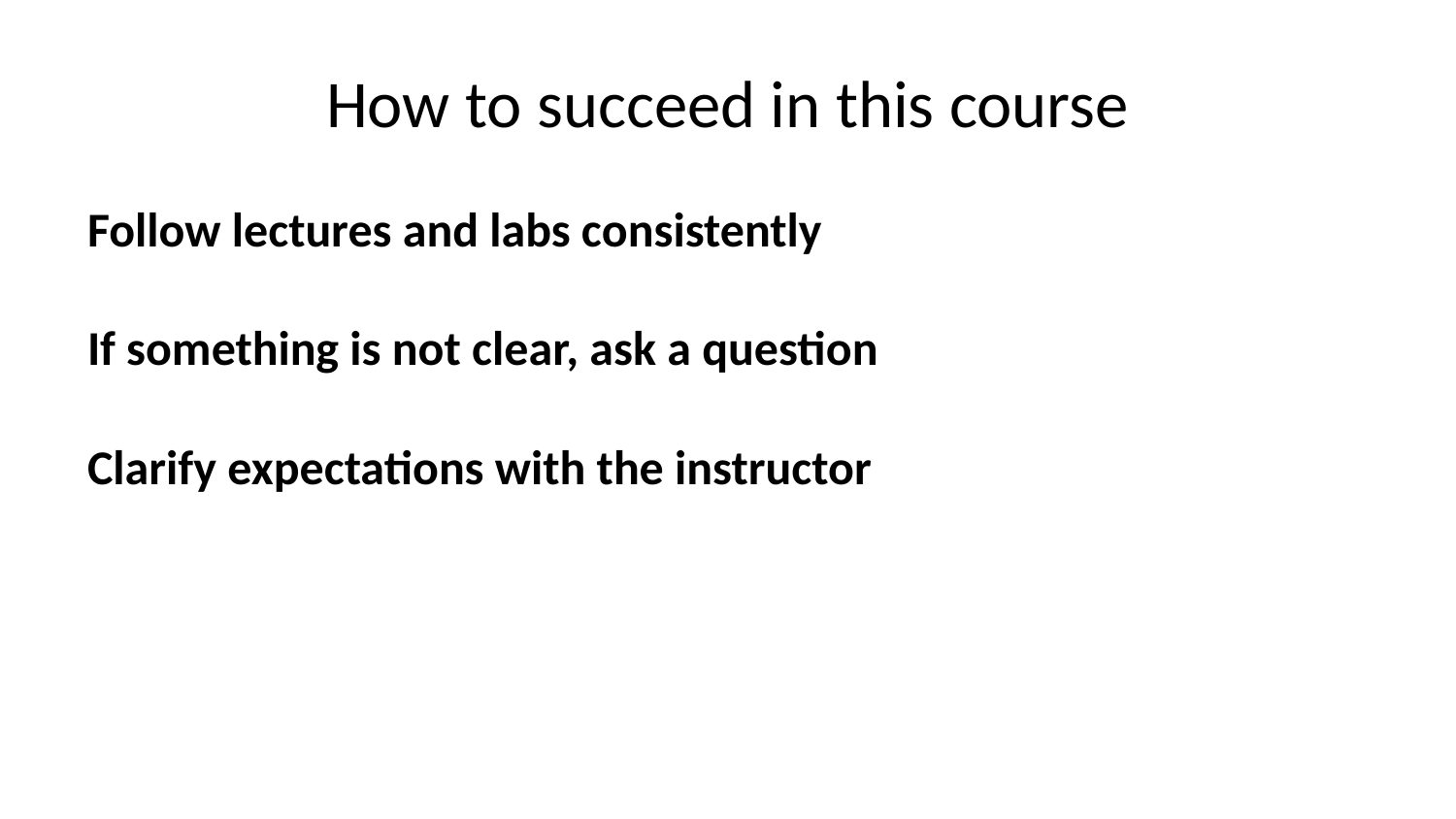

# How to succeed in this course
Follow lectures and labs consistently
If something is not clear, ask a question
Clarify expectations with the instructor